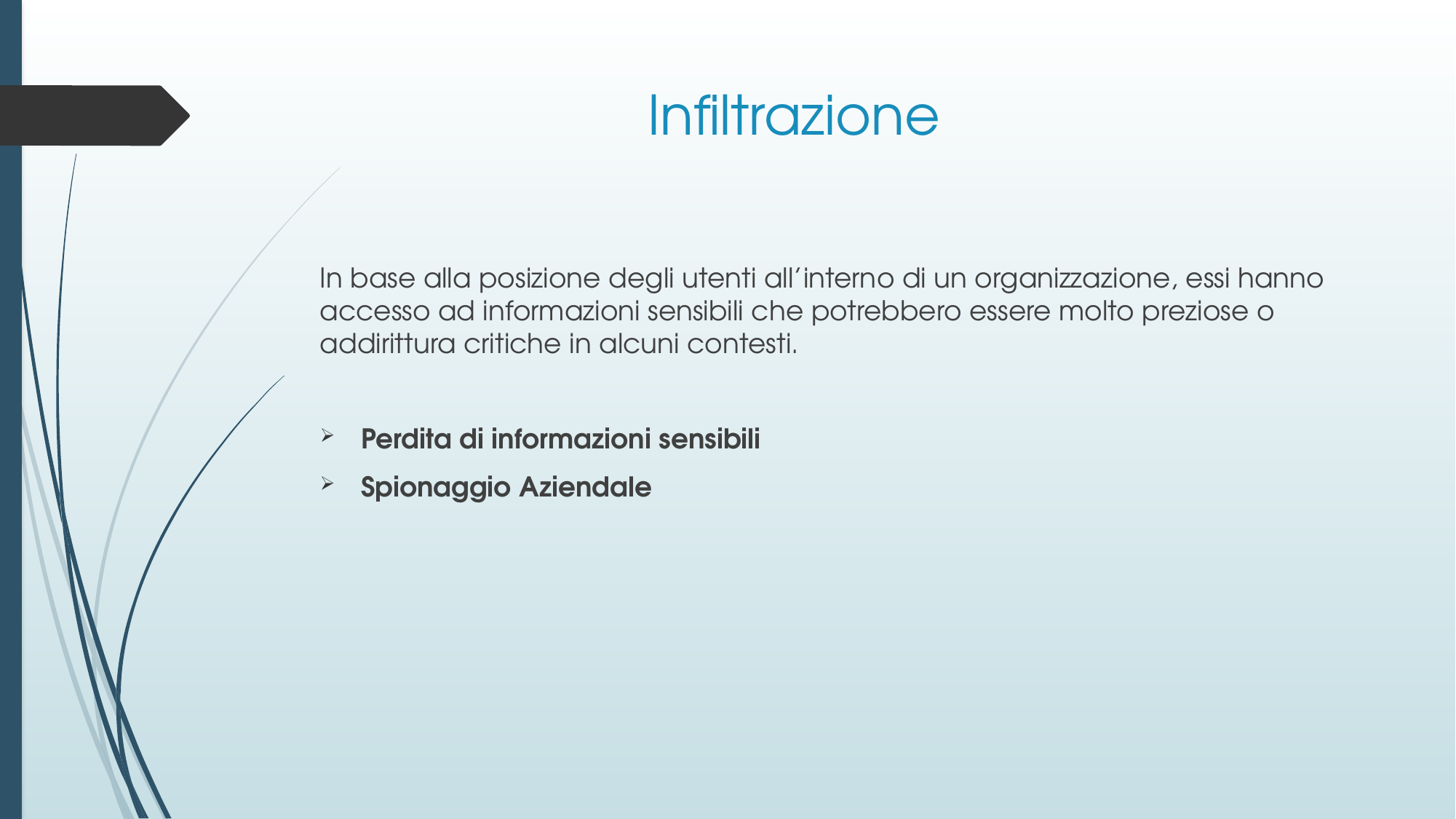

# Infiltrazione
In base alla posizione degli utenti all’interno di un organizzazione, essi hanno accesso ad informazioni sensibili che potrebbero essere molto preziose o addirittura critiche in alcuni contesti.

Perdita di informazioni sensibili
Spionaggio Aziendale